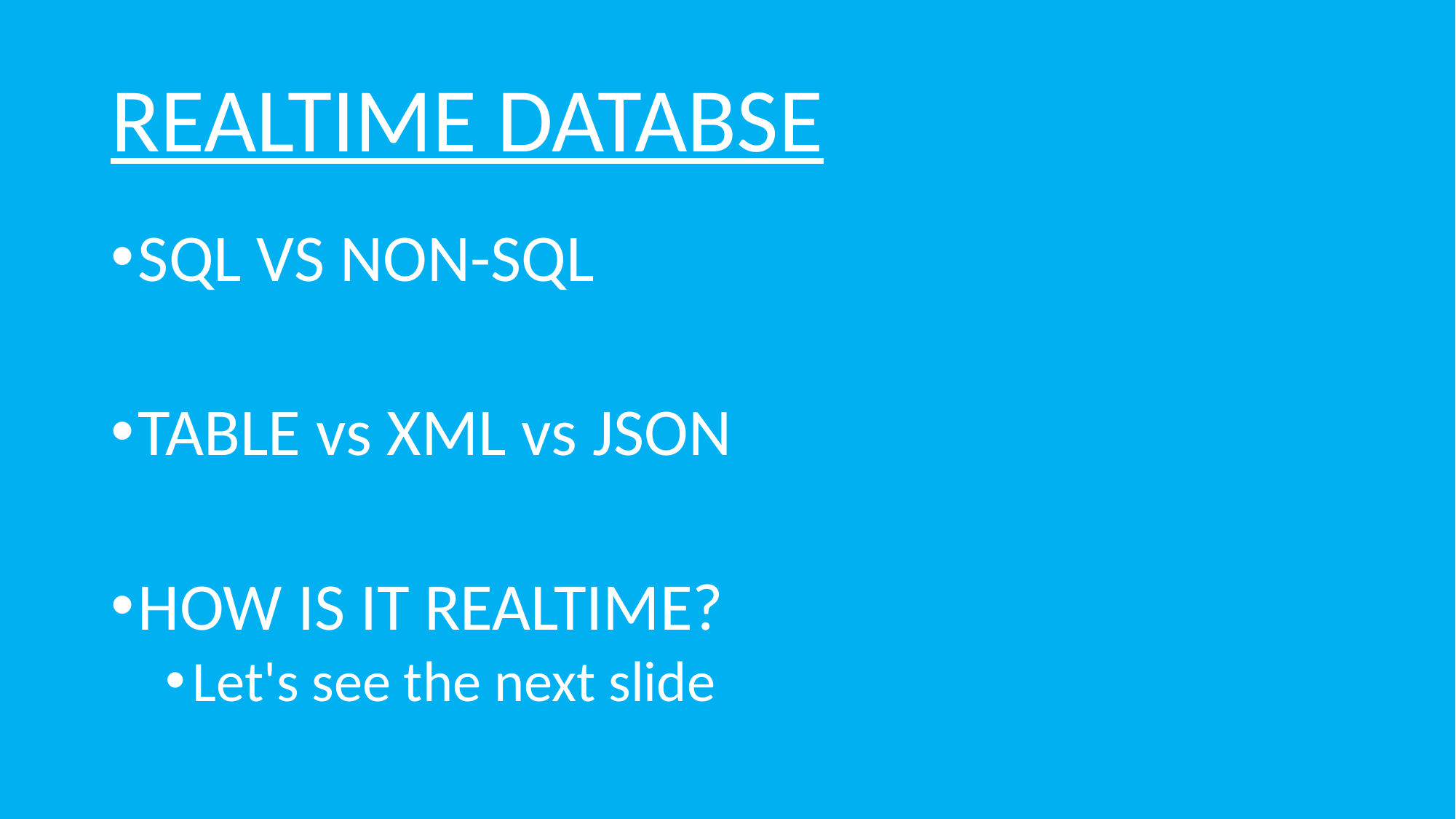

# REALTIME DATABSE
SQL VS NON-SQL

TABLE vs XML vs JSON

HOW IS IT REALTIME?
Let's see the next slide